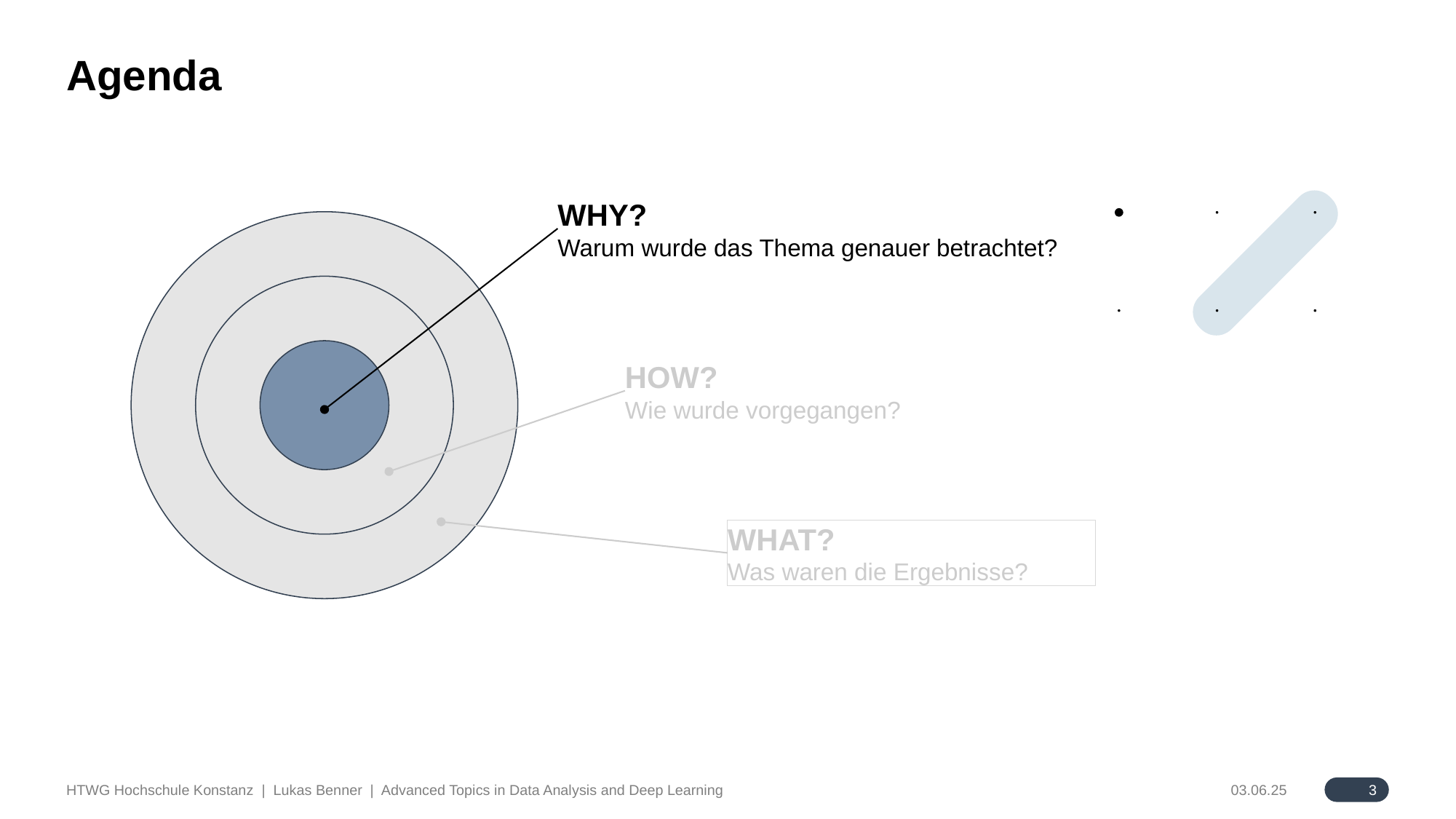

# Agenda
WHY?
Warum wurde das Thema genauer betrachtet?

HOW?
Wie wurde vorgegangen?
WHAT?
Was waren die Ergebnisse?

3
HTWG Hochschule Konstanz  |  Lukas Benner  |  Advanced Topics in Data Analysis and Deep Learning
03.06.25